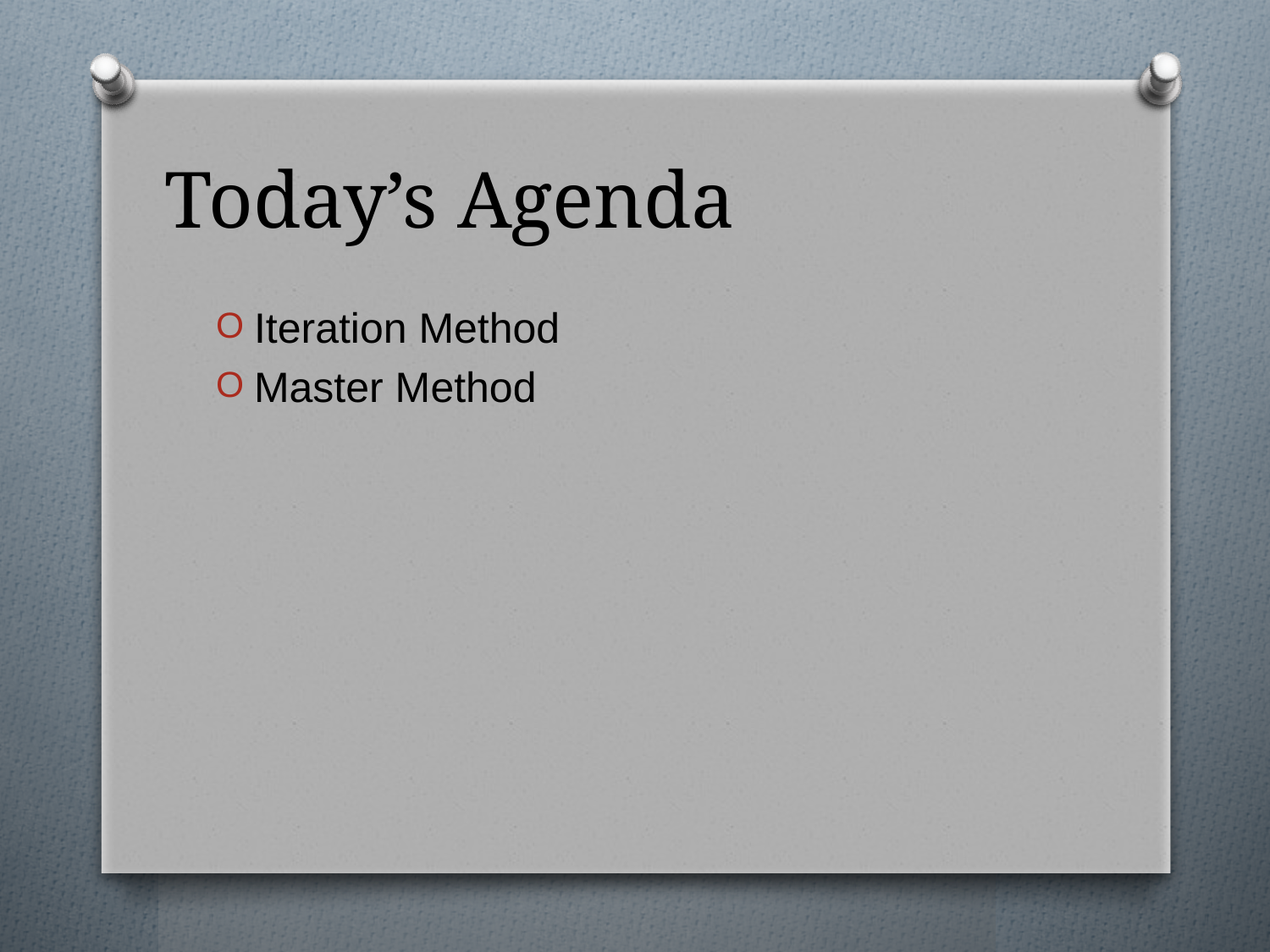

# Today’s Agenda
Iteration Method
Master Method